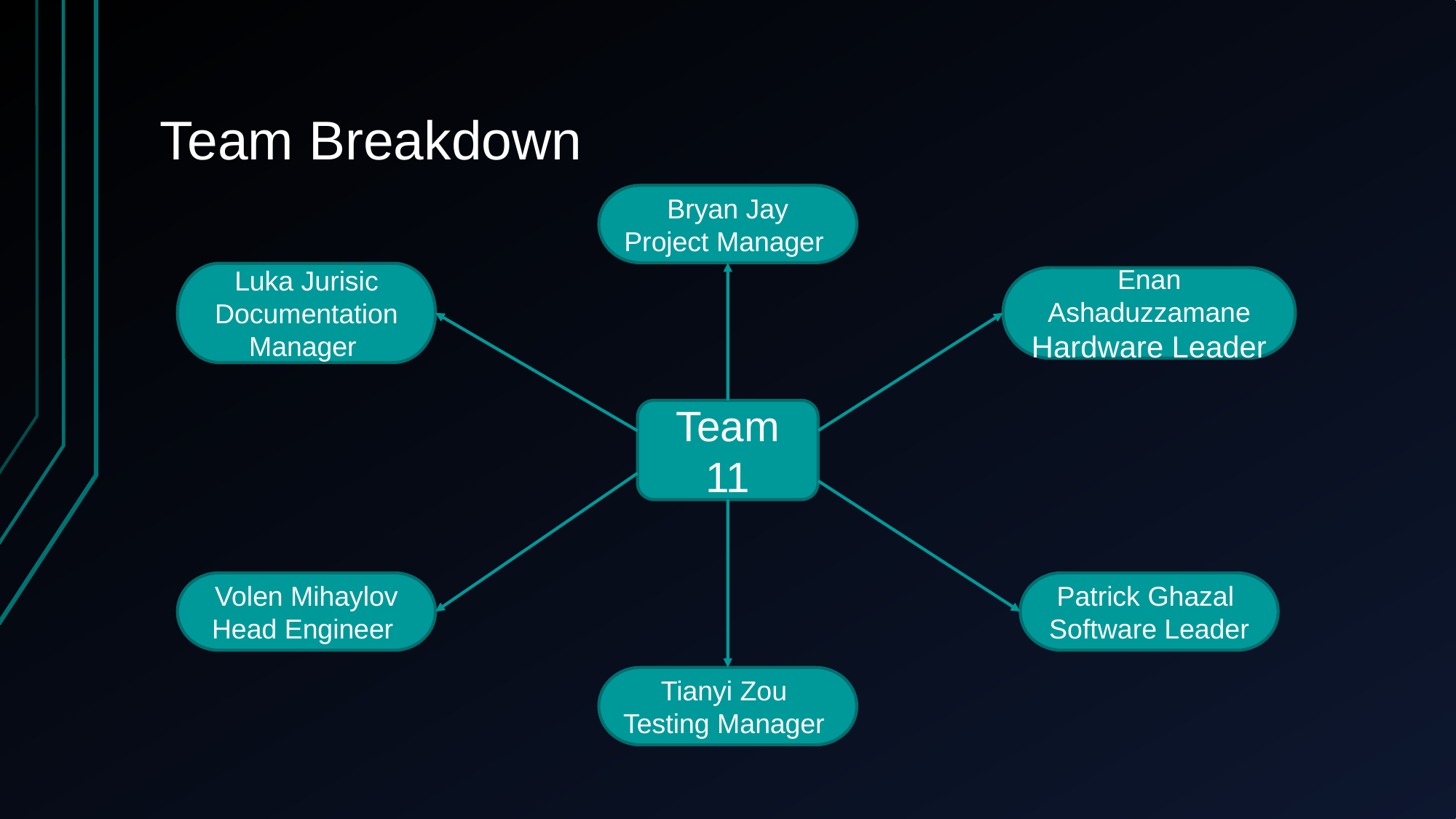

# Team Breakdown
Bryan Jay
Project Manager
Luka Jurisic
Documentation Manager
Enan Ashaduzzamane
Hardware Leader
Team 11
Volen Mihaylov
Head Engineer
Patrick Ghazal
Software Leader
Tianyi Zou
Testing Manager